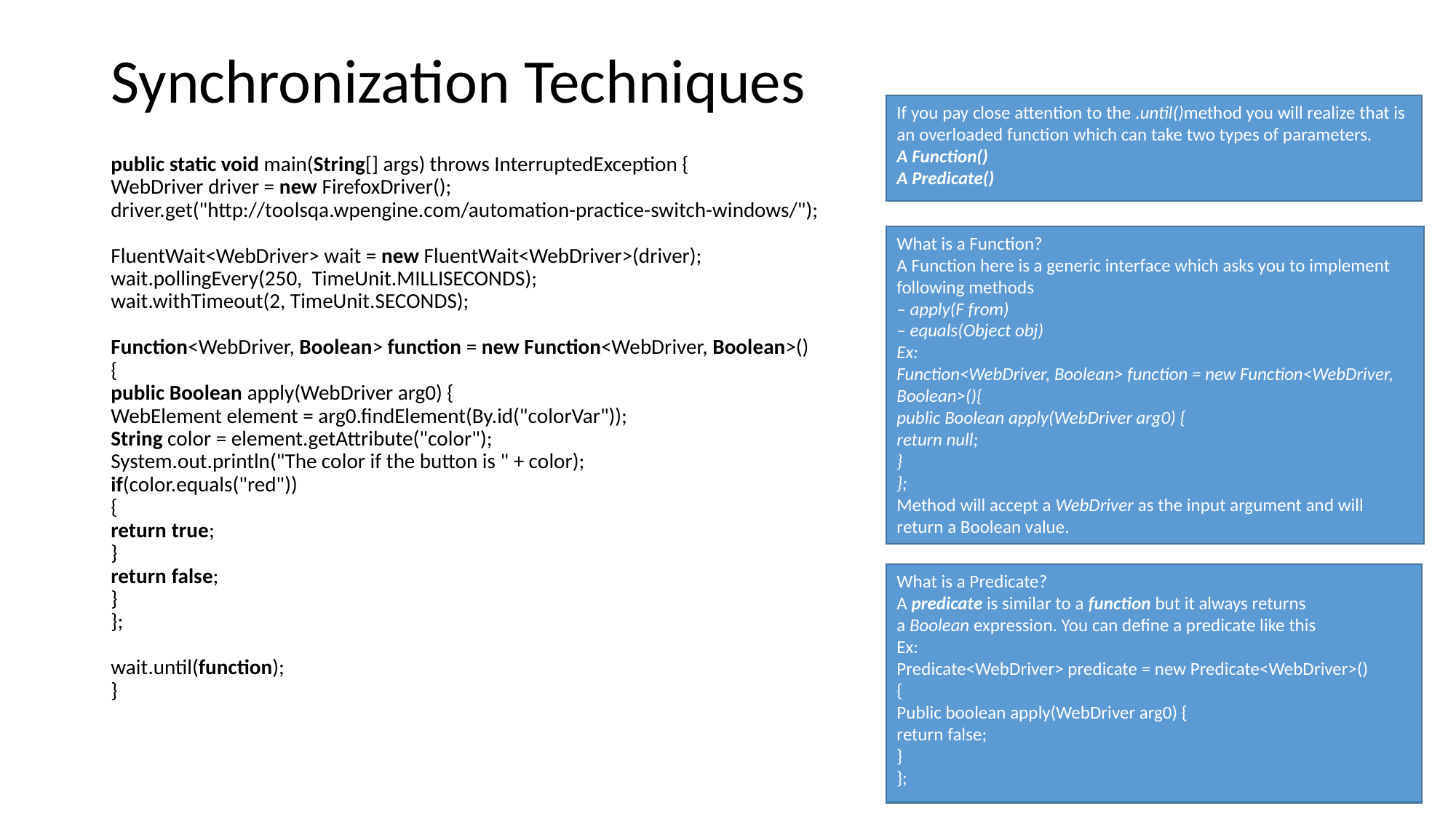

# Synchronization Techniques
If you pay close attention to the .until()method you will realize that is an overloaded function which can take two types of parameters.
A Function()
A Predicate()

public static void main(String[] args) throws InterruptedException {
WebDriver driver = new FirefoxDriver();
driver.get("http://toolsqa.wpengine.com/automation-practice-switch-windows/");

FluentWait<WebDriver> wait = new FluentWait<WebDriver>(driver);
wait.pollingEvery(250,  TimeUnit.MILLISECONDS);
wait.withTimeout(2, TimeUnit.SECONDS);

Function<WebDriver, Boolean> function = new Function<WebDriver, Boolean>()
{
public Boolean apply(WebDriver arg0) {
WebElement element = arg0.findElement(By.id("colorVar"));
String color = element.getAttribute("color");
System.out.println("The color if the button is " + color);
if(color.equals("red"))
{
return true;
}
return false;
}
};

wait.until(function);
}

What is a Function?
A Function here is a generic interface which asks you to implement following methods
– apply(F from)
– equals(Object obj)
Ex:
Function<WebDriver, Boolean> function = new Function<WebDriver, Boolean>(){
public Boolean apply(WebDriver arg0) {
return null;
}
};
Method will accept a WebDriver as the input argument and will return a Boolean value.

What is a Predicate?
A predicate is similar to a function but it always returns a Boolean expression. You can define a predicate like this
Ex:
Predicate<WebDriver> predicate = new Predicate<WebDriver>()
{
Public boolean apply(WebDriver arg0) {
return false;
}
};